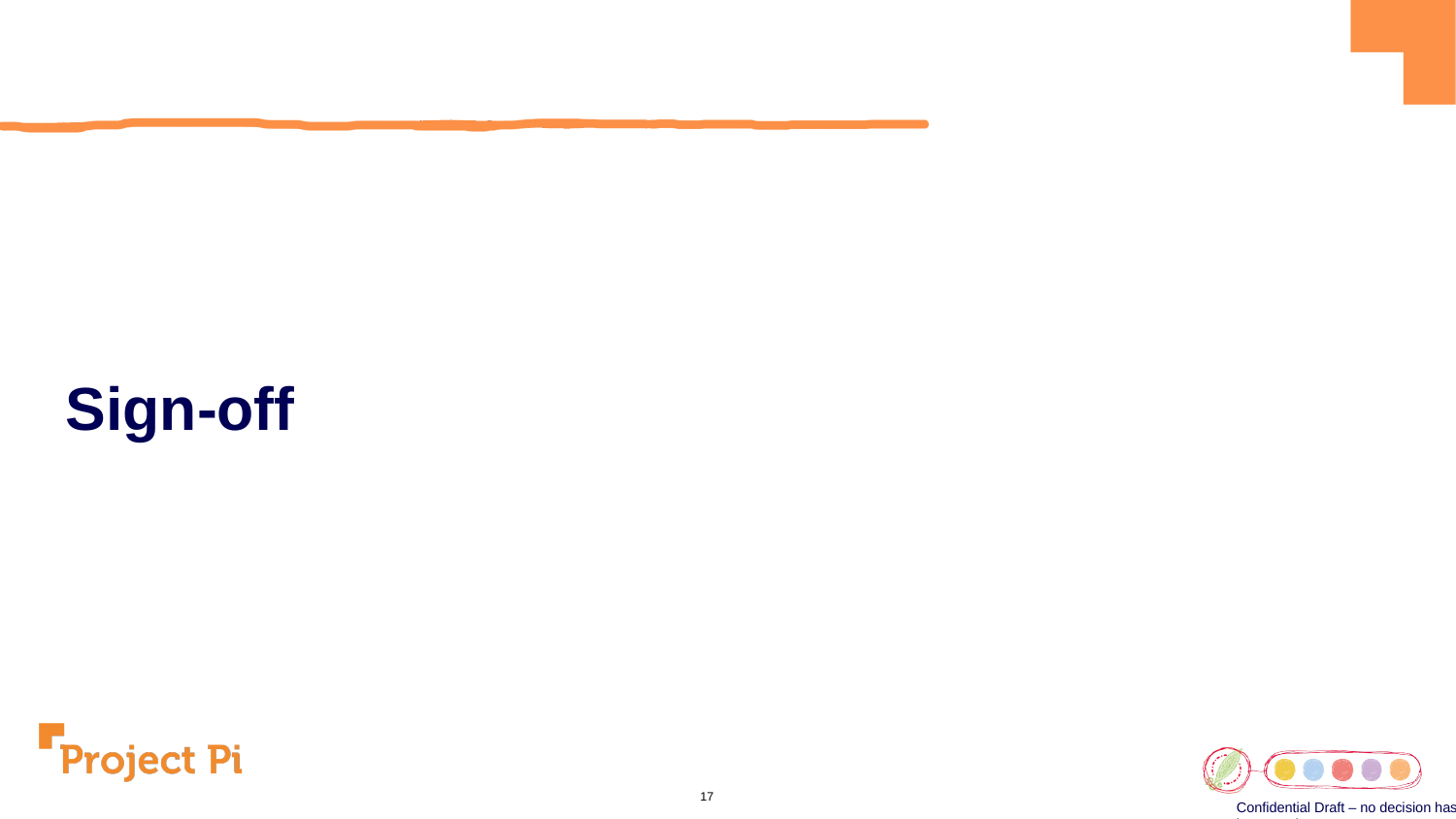

Sign-off
Confidential Draft – no decision has been made